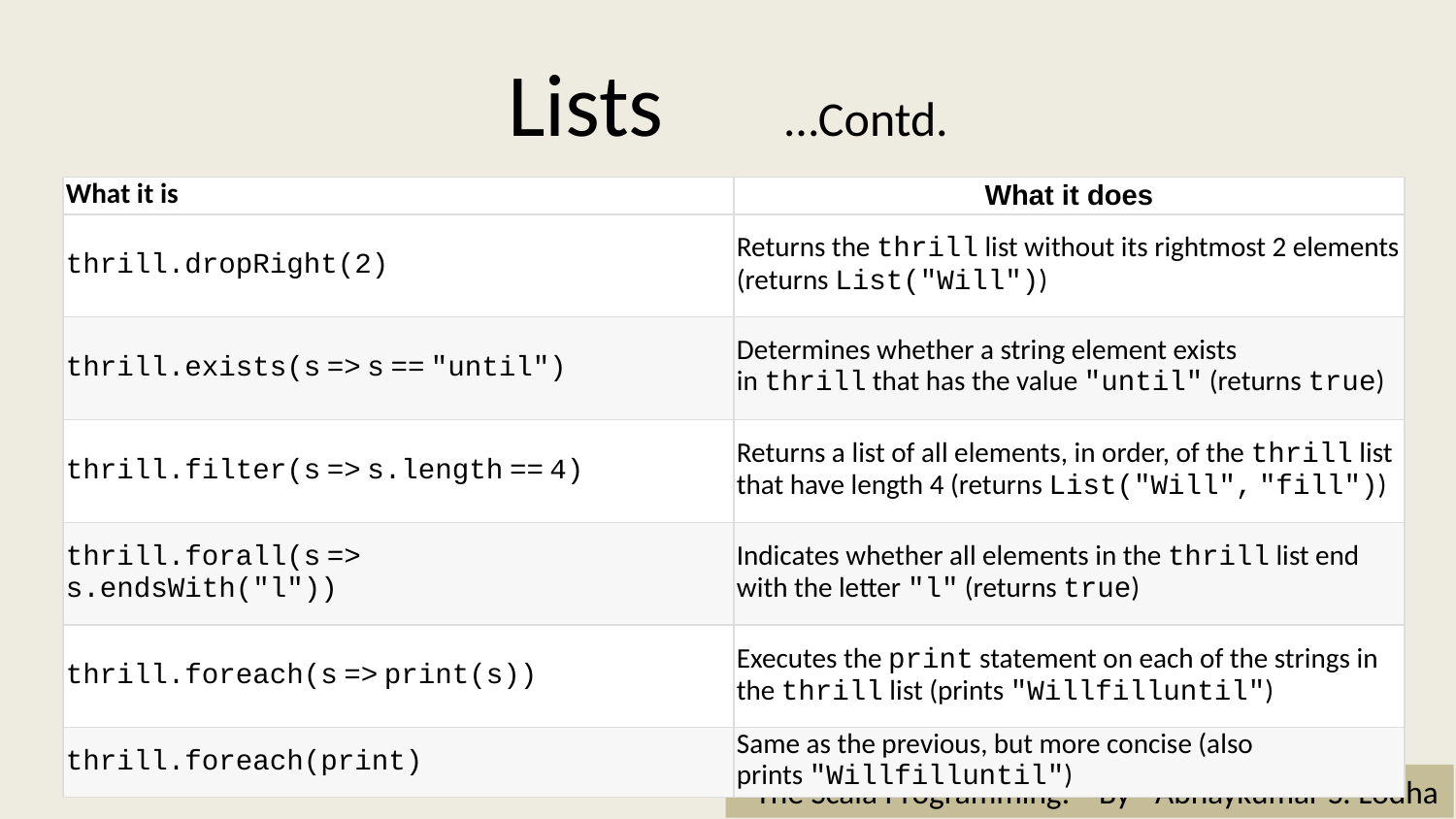

# Lists      …Contd.
| What it is | What it does |
| --- | --- |
| thrill.dropRight(2) | Returns the thrill list without its rightmost 2 elements (returns List("Will")) |
| thrill.exists(s => s == "until") | Determines whether a string element exists in thrill that has the value "until" (returns true) |
| thrill.filter(s => s.length == 4) | Returns a list of all elements, in order, of the thrill list that have length 4 (returns List("Will", "fill")) |
| thrill.forall(s => s.endsWith("l")) | Indicates whether all elements in the thrill list end with the letter "l" (returns true) |
| thrill.foreach(s => print(s)) | Executes the print statement on each of the strings in the thrill list (prints "Willfilluntil") |
| thrill.foreach(print) | Same as the previous, but more concise (also prints "Willfilluntil") |